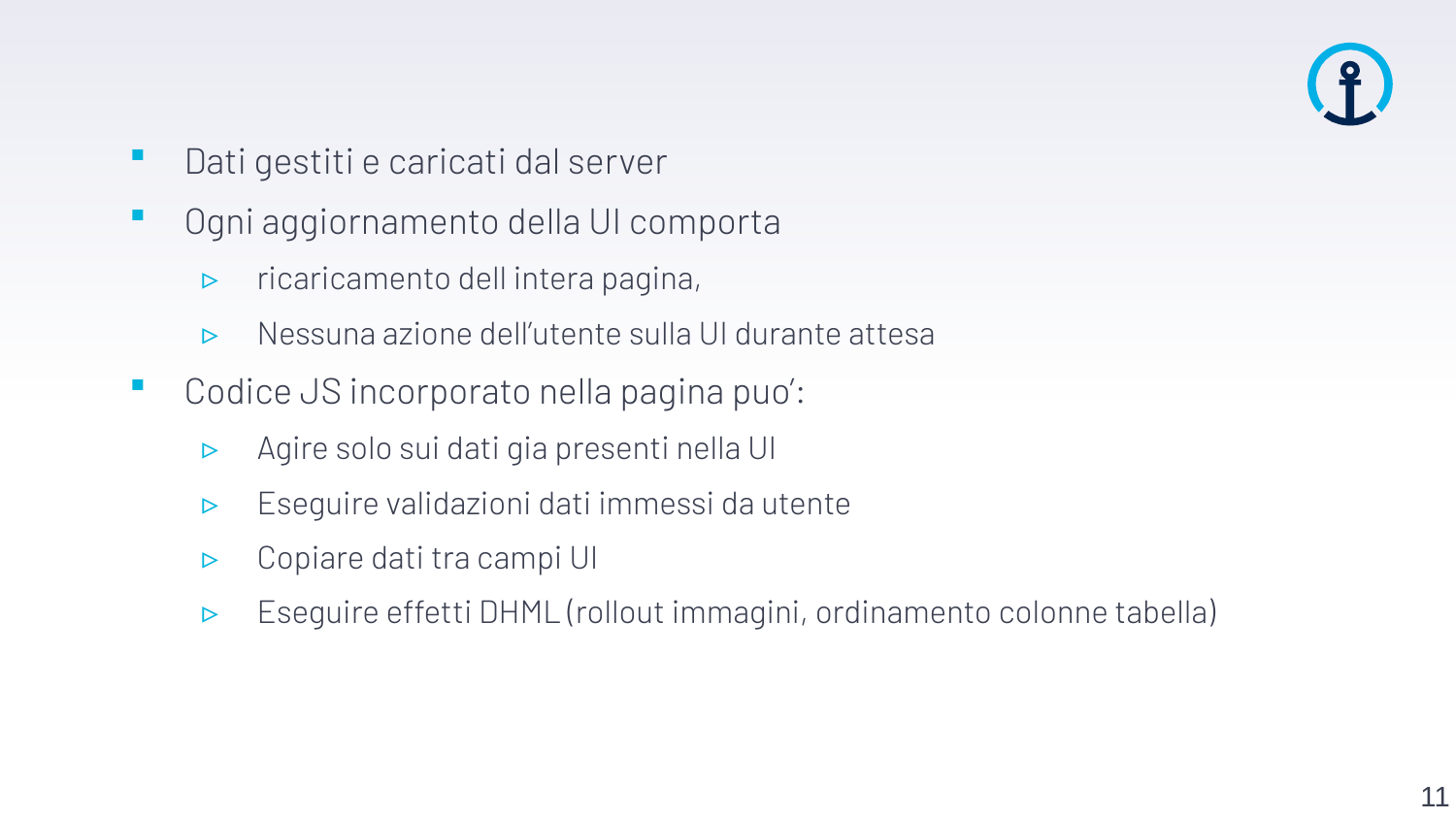

Dati gestiti e caricati dal server
Ogni aggiornamento della UI comporta
ricaricamento dell intera pagina,
Nessuna azione dell’utente sulla UI durante attesa
Codice JS incorporato nella pagina puo’:
Agire solo sui dati gia presenti nella UI
Eseguire validazioni dati immessi da utente
Copiare dati tra campi UI
Eseguire effetti DHML (rollout immagini, ordinamento colonne tabella)

11